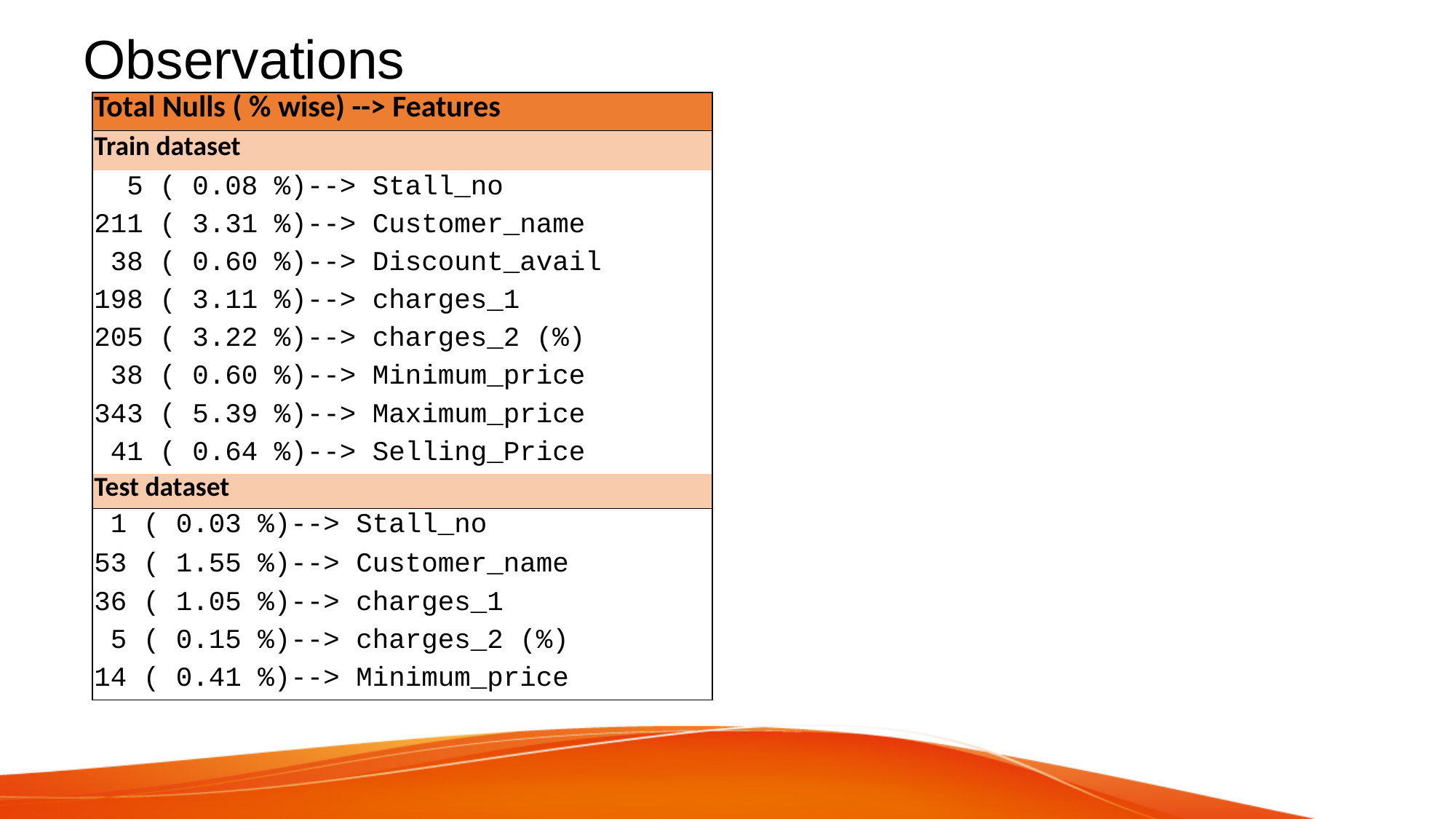

# Observations

| Total Nulls ( % wise) --> Features |
| --- |
| Train dataset |
| 5 ( 0.08 %)--> Stall\_no |
| 211 ( 3.31 %)--> Customer\_name |
| 38 ( 0.60 %)--> Discount\_avail |
| 198 ( 3.11 %)--> charges\_1 |
| 205 ( 3.22 %)--> charges\_2 (%) |
| 38 ( 0.60 %)--> Minimum\_price |
| 343 ( 5.39 %)--> Maximum\_price |
| 41 ( 0.64 %)--> Selling\_Price |
| Test dataset |
| 1 ( 0.03 %)--> Stall\_no |
| 53 ( 1.55 %)--> Customer\_name |
| 36 ( 1.05 %)--> charges\_1 |
| 5 ( 0.15 %)--> charges\_2 (%) |
| 14 ( 0.41 %)--> Minimum\_price |